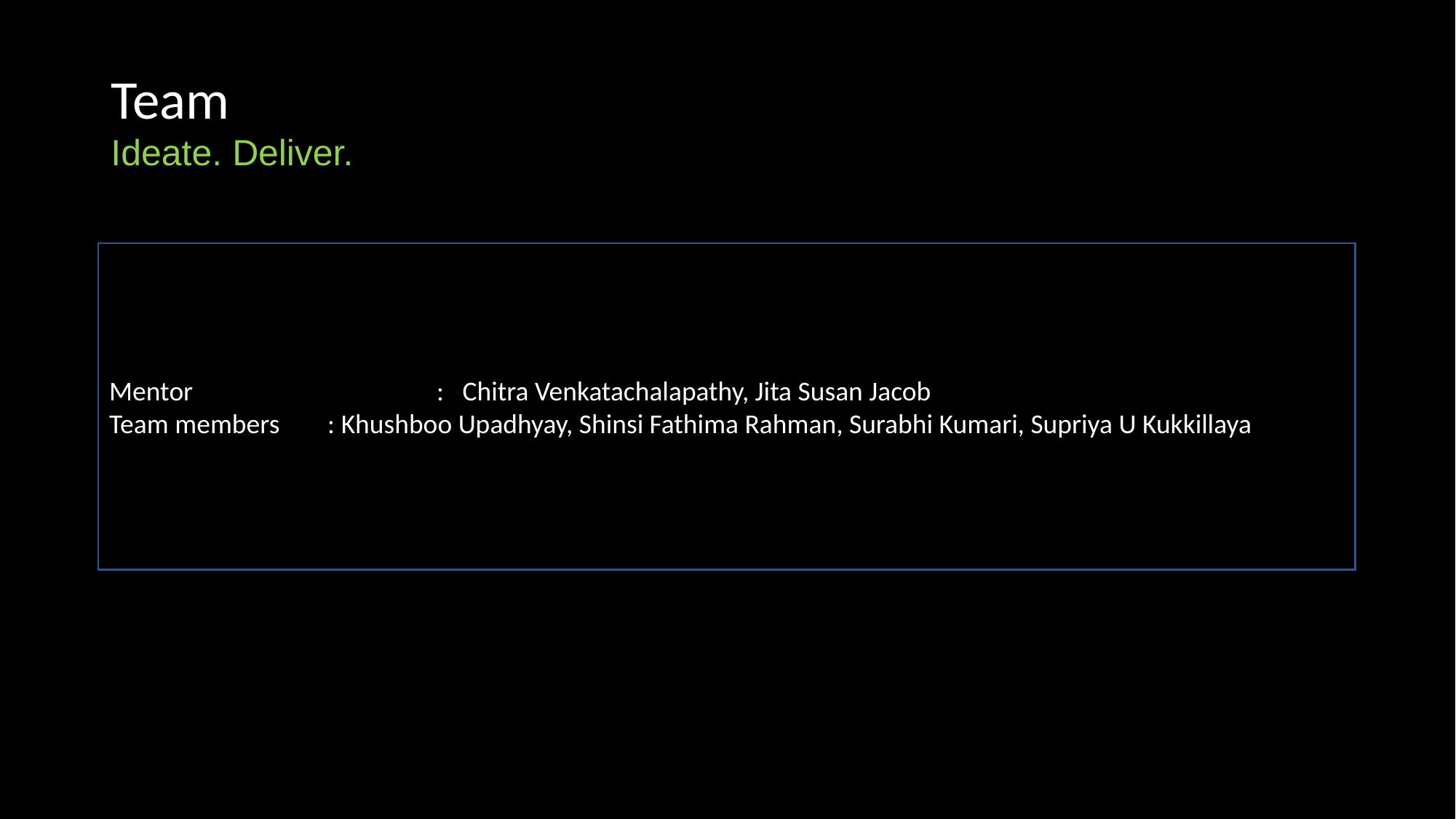

# Team
Ideate. Deliver.
Mentor  			:   Chitra Venkatachalapathy, Jita Susan Jacob
Team members 	: Khushboo Upadhyay, Shinsi Fathima Rahman, Surabhi Kumari, Supriya U Kukkillaya